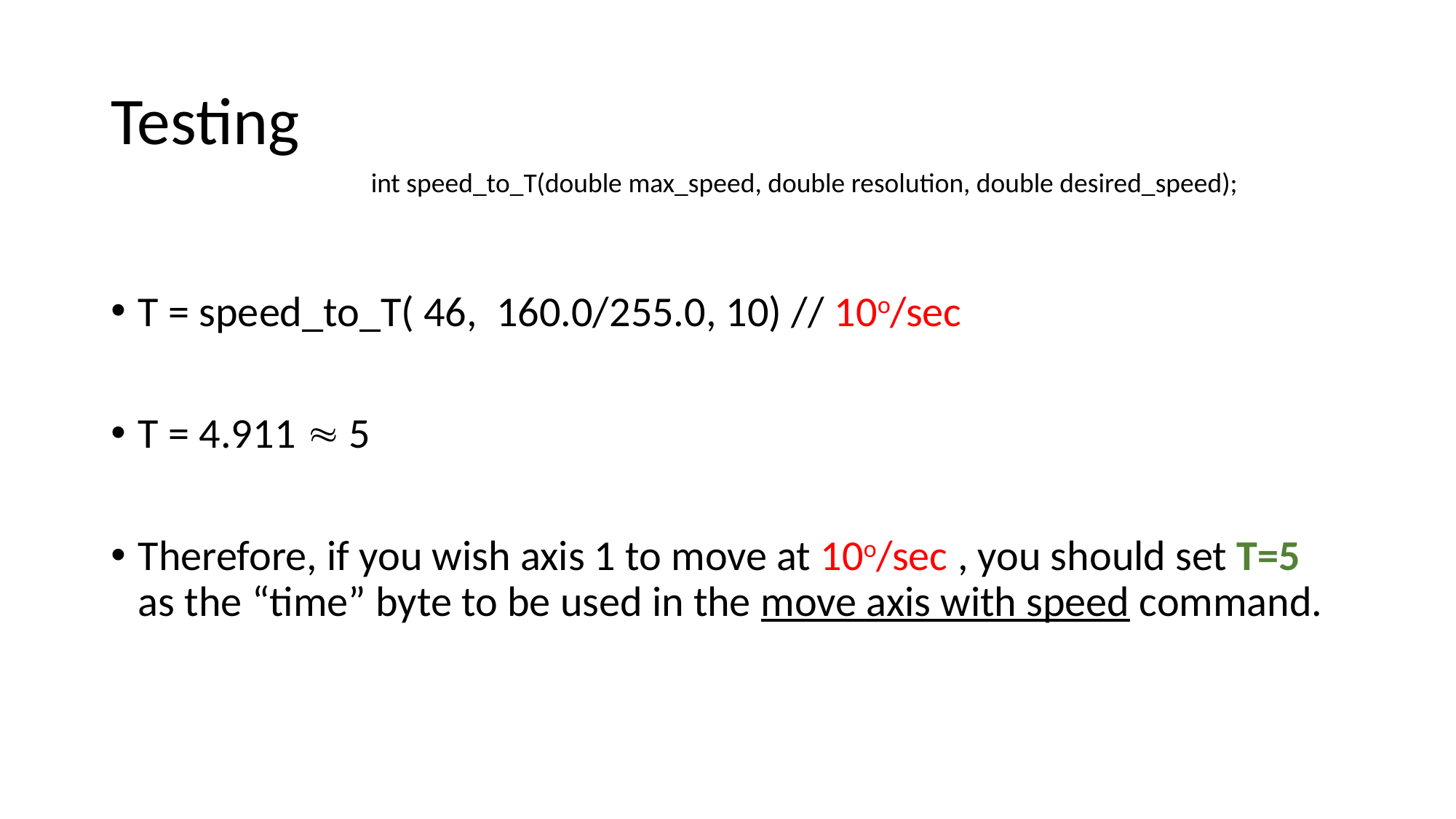

# Testing
int speed_to_T(double max_speed, double resolution, double desired_speed);

T = speed_to_T( 46,  160.0/255.0, 10) // 10o/sec

T = 4.911 ≈ 5

Therefore, if you wish axis 1 to move at 10o/sec , you should set T=5 as the “time” byte to be used in the move axis with speed command.